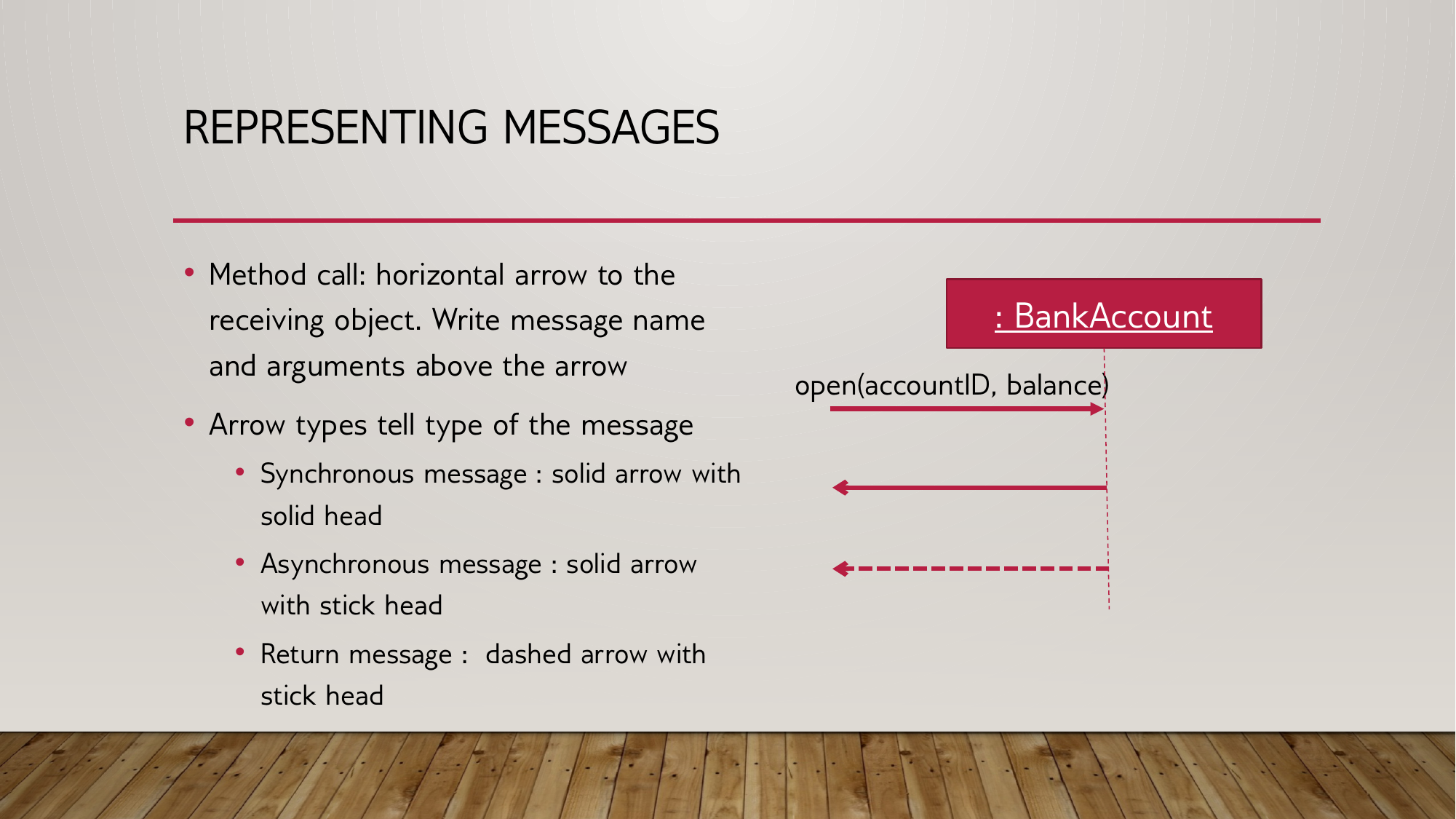

# Representing messages
Method call: horizontal arrow to the receiving object. Write message name and arguments above the arrow
Arrow types tell type of the message
Synchronous message : solid arrow with solid head
Asynchronous message : solid arrow  with stick head
Return message :  dashed arrow with stick head

  open(accountID, balance)
: BankAccount